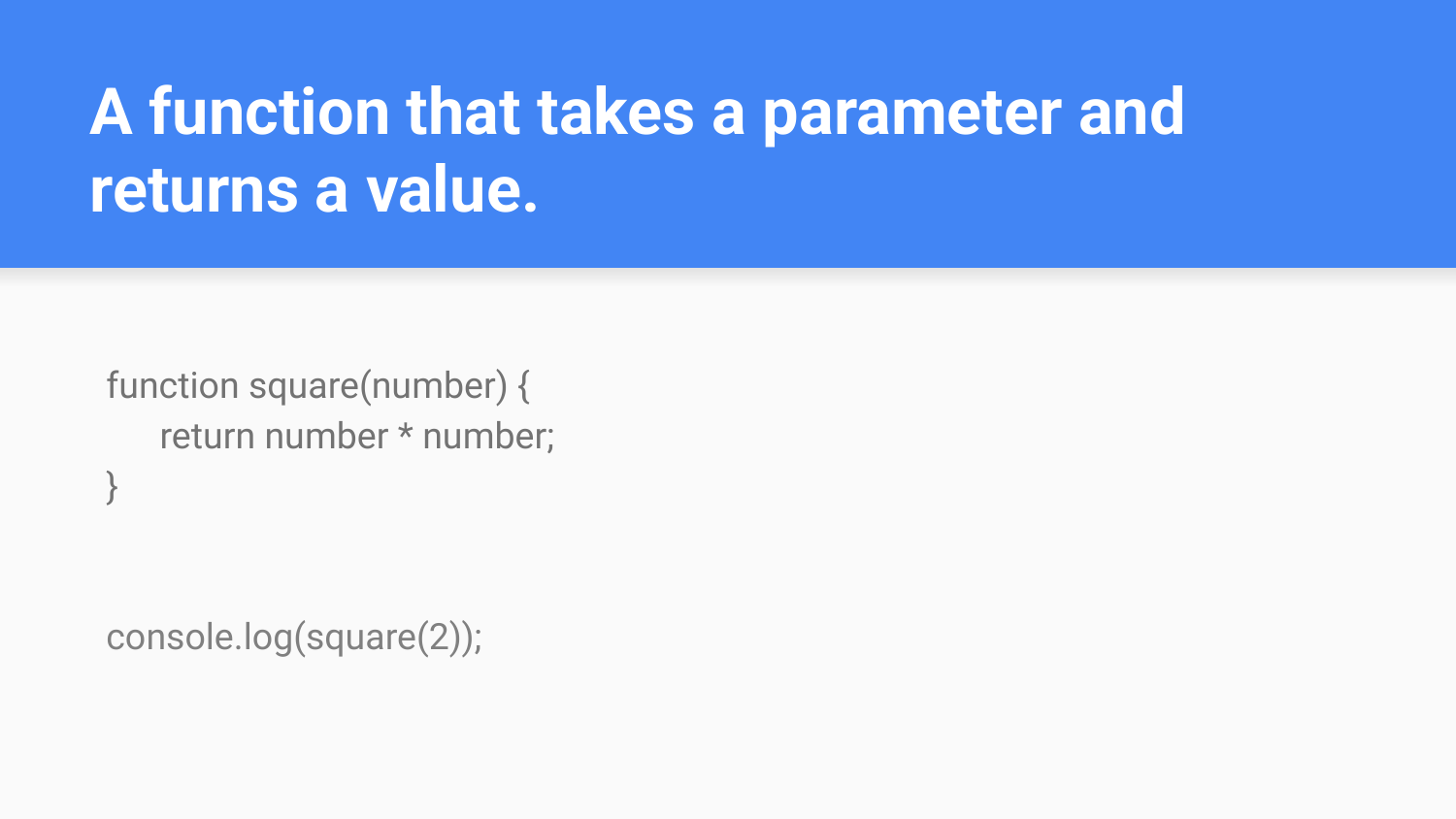

# A function that takes a parameter and returns a value.
function square(number) {
      return number * number;
}

console.log(square(2));